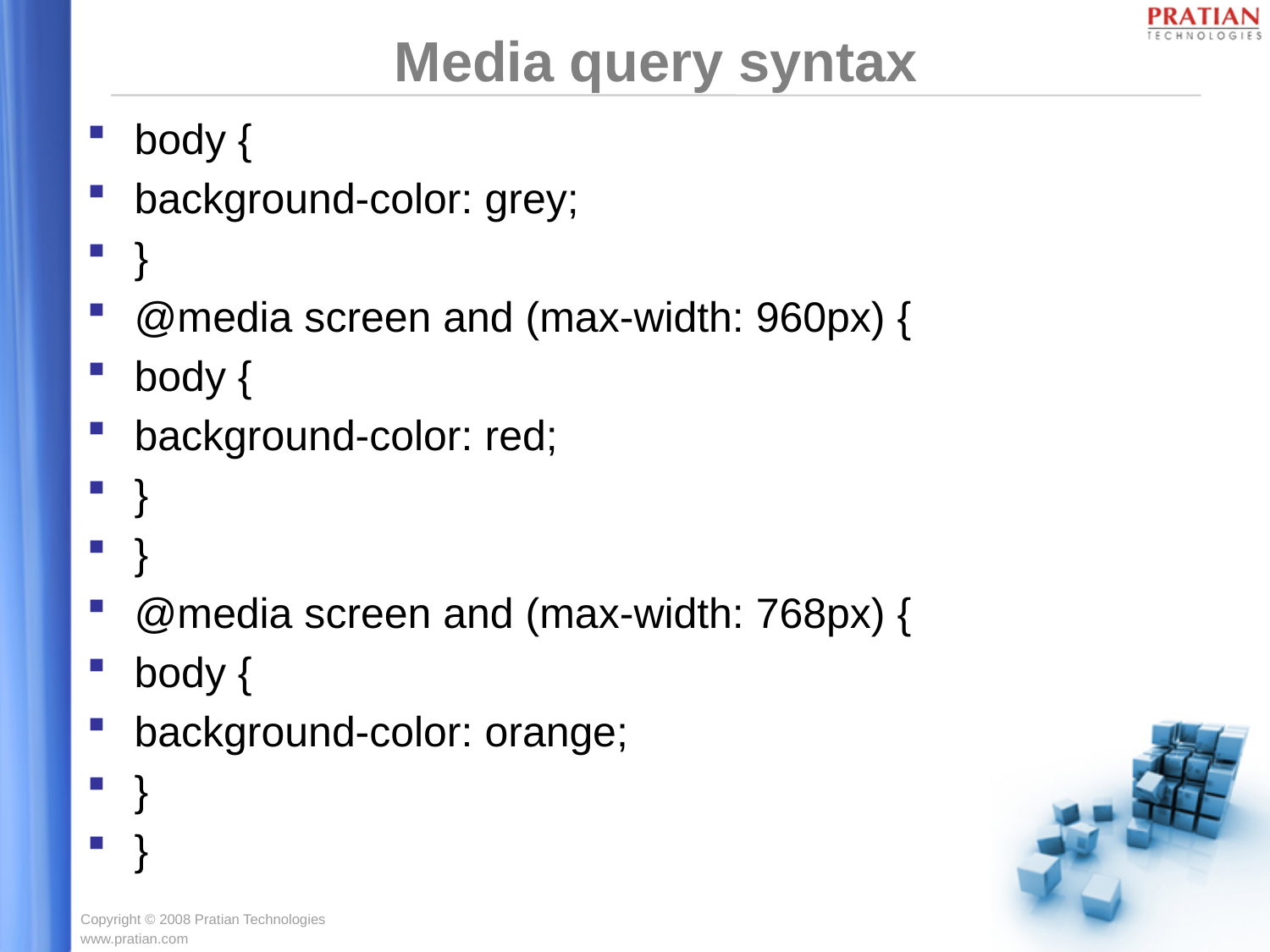

# Media query syntax
body {
background-color: grey;
}
@media screen and (max-width: 960px) {
body {
background-color: red;
}
}
@media screen and (max-width: 768px) {
body {
background-color: orange;
}
}